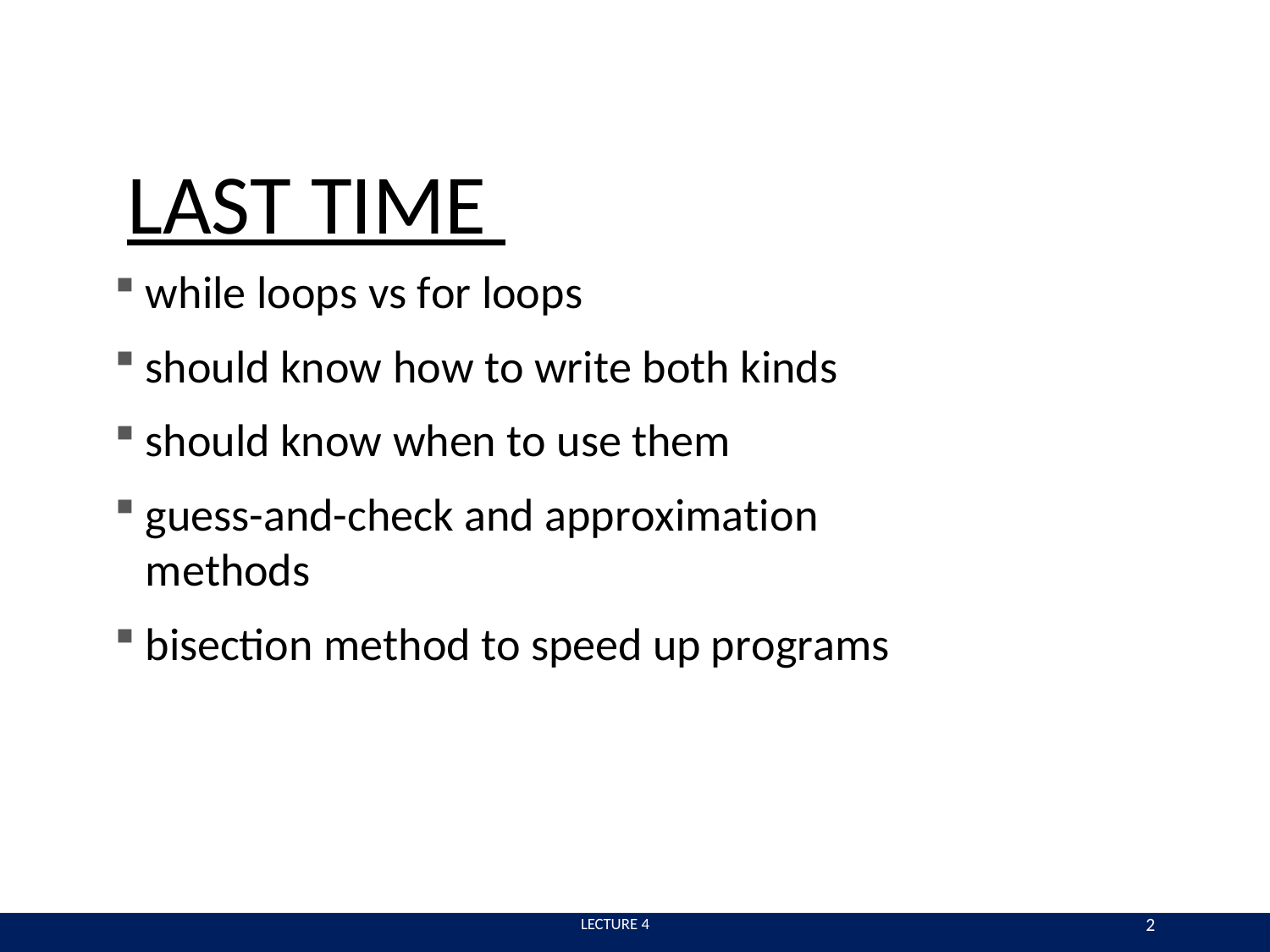

# LAST TIME
while loops vs for loops
should know how to write both kinds
should know when to use them
guess-and-check and approximation methods
bisection method to speed up programs
2
 LECTURE 4